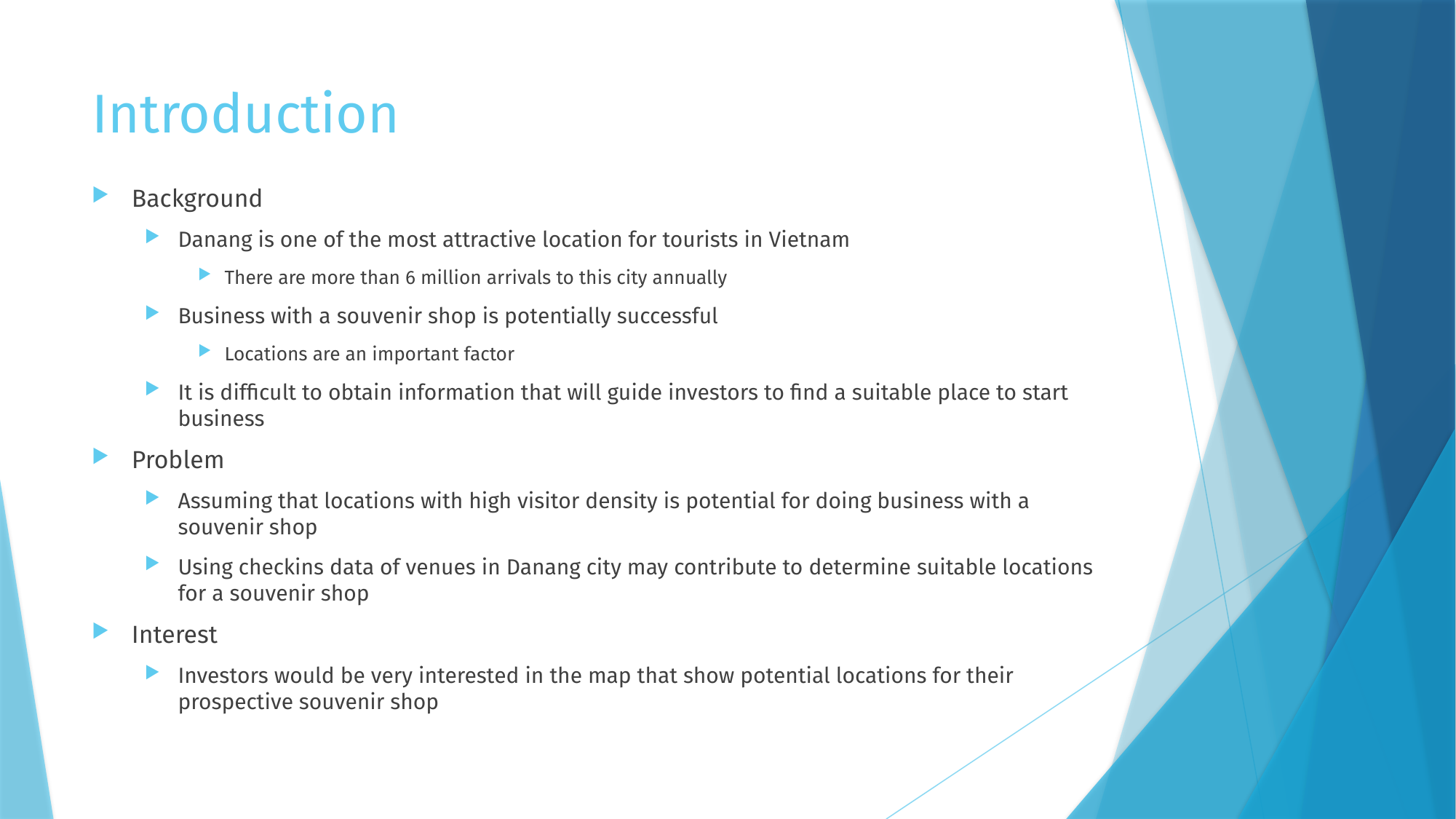

# Introduction
Background
Danang is one of the most attractive location for tourists in Vietnam
There are more than 6 million arrivals to this city annually
Business with a souvenir shop is potentially successful
Locations are an important factor
It is difficult to obtain information that will guide investors to find a suitable place to start business
Problem
Assuming that locations with high visitor density is potential for doing business with a souvenir shop
Using checkins data of venues in Danang city may contribute to determine suitable locations for a souvenir shop
Interest
Investors would be very interested in the map that show potential locations for their prospective souvenir shop